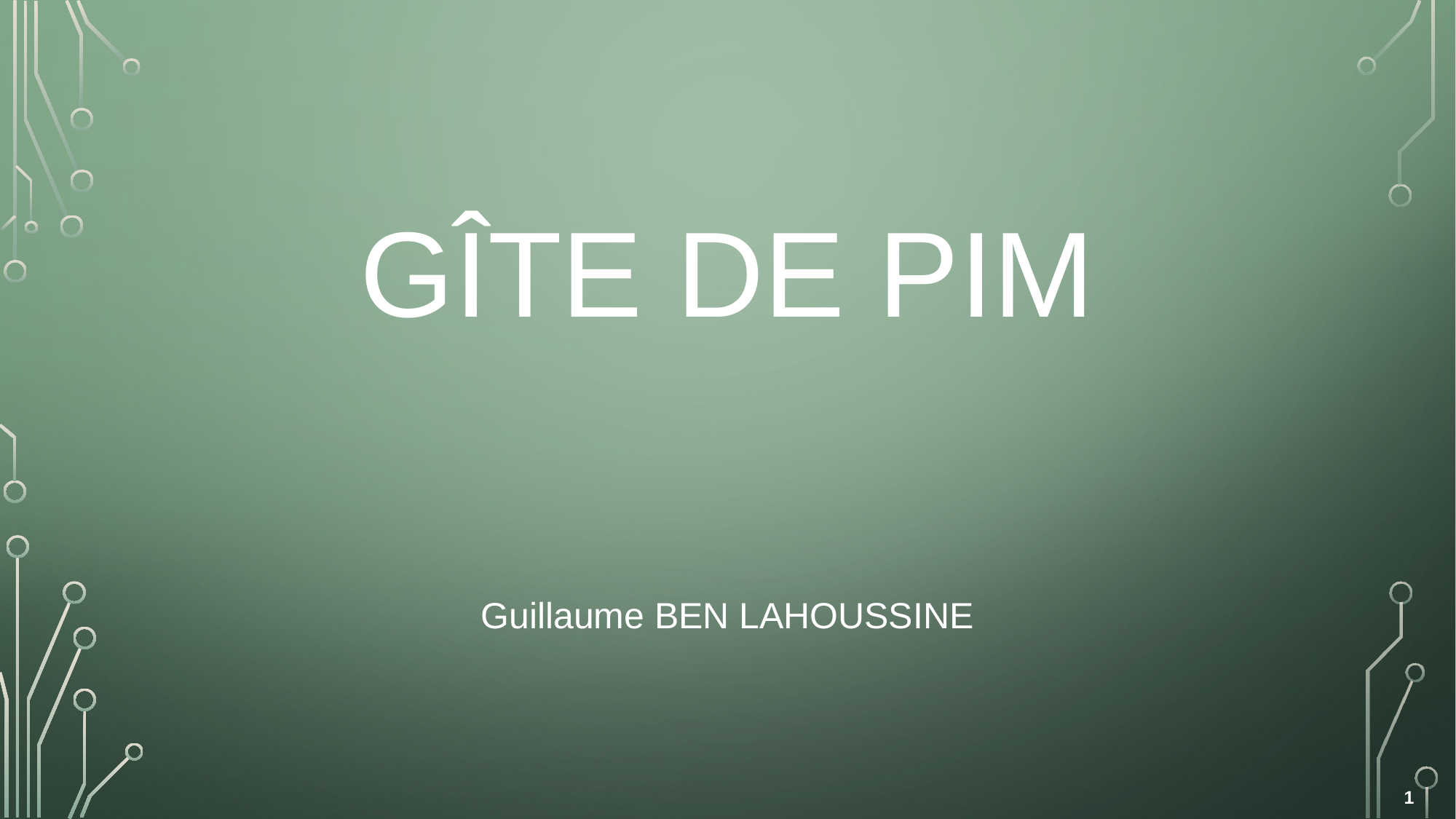

# Gîte de Pim
Guillaume BEN LAHOUSSINE
1